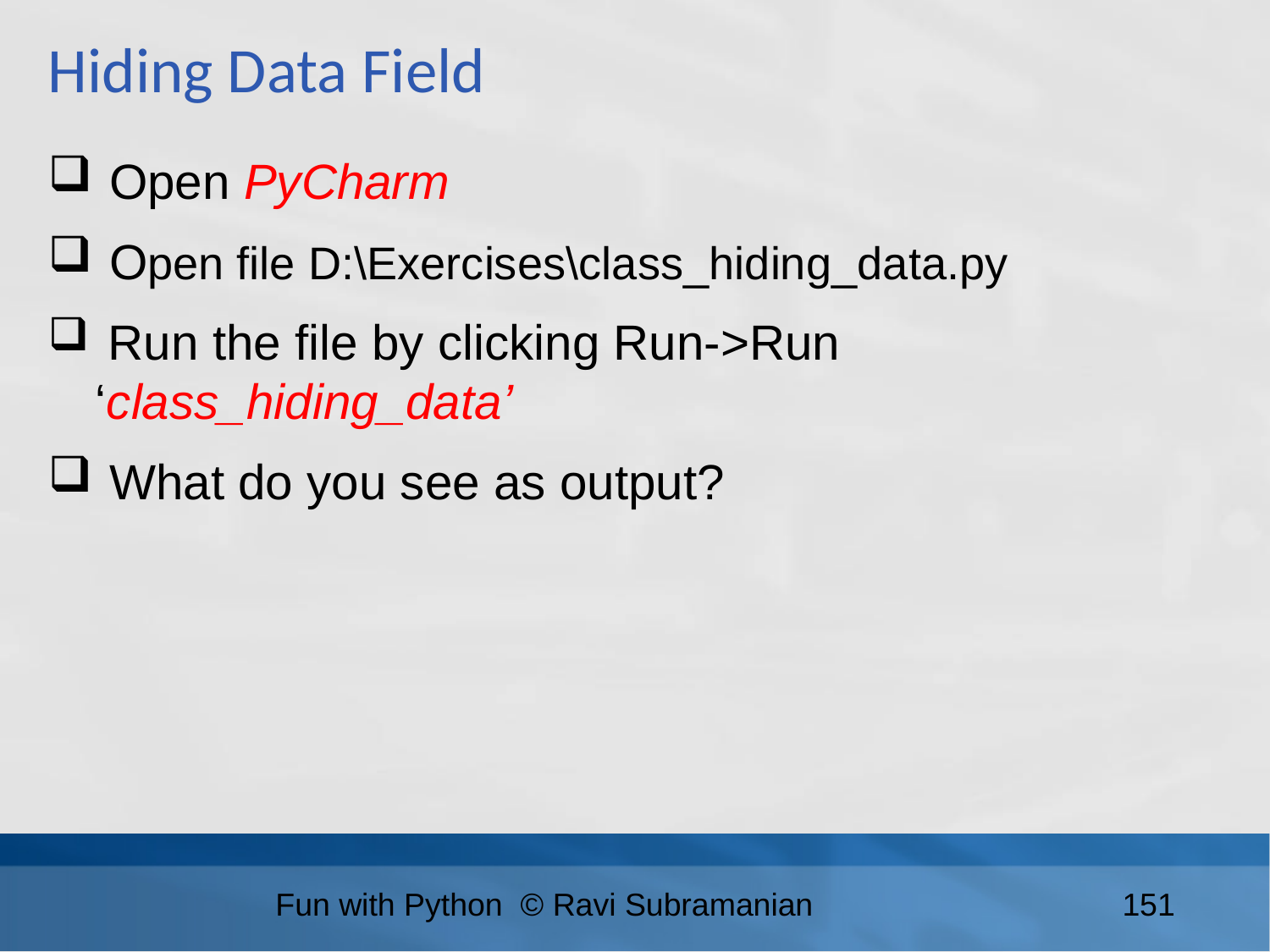

Hiding Data Field
 Open PyCharm
 Open file D:\Exercises\class_hiding_data.py
 Run the file by clicking Run->Run ‘class_hiding_data’
 What do you see as output?